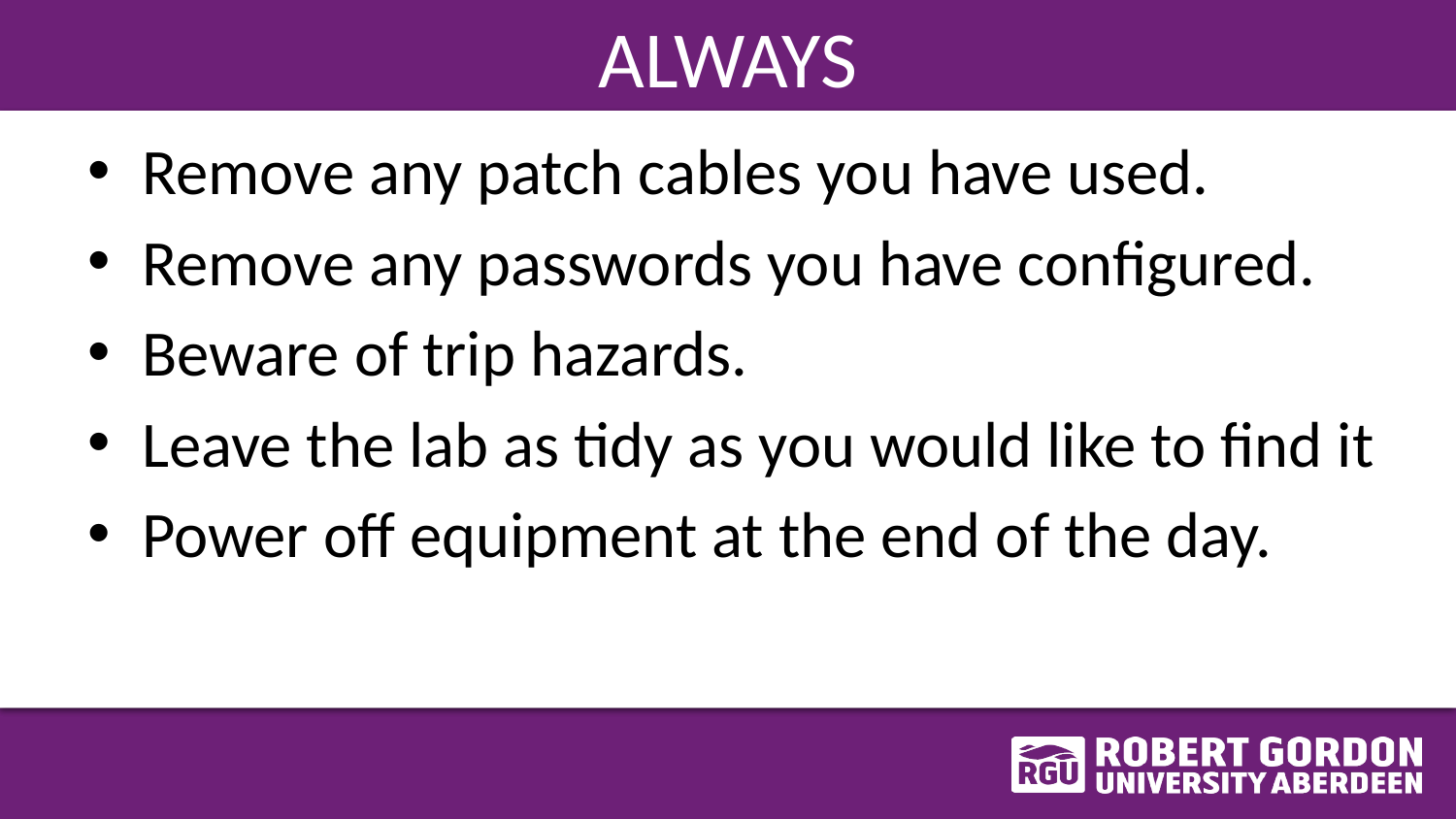

# ALWAYS
Remove any patch cables you have used.
Remove any passwords you have configured.
Beware of trip hazards.
Leave the lab as tidy as you would like to find it
Power off equipment at the end of the day.